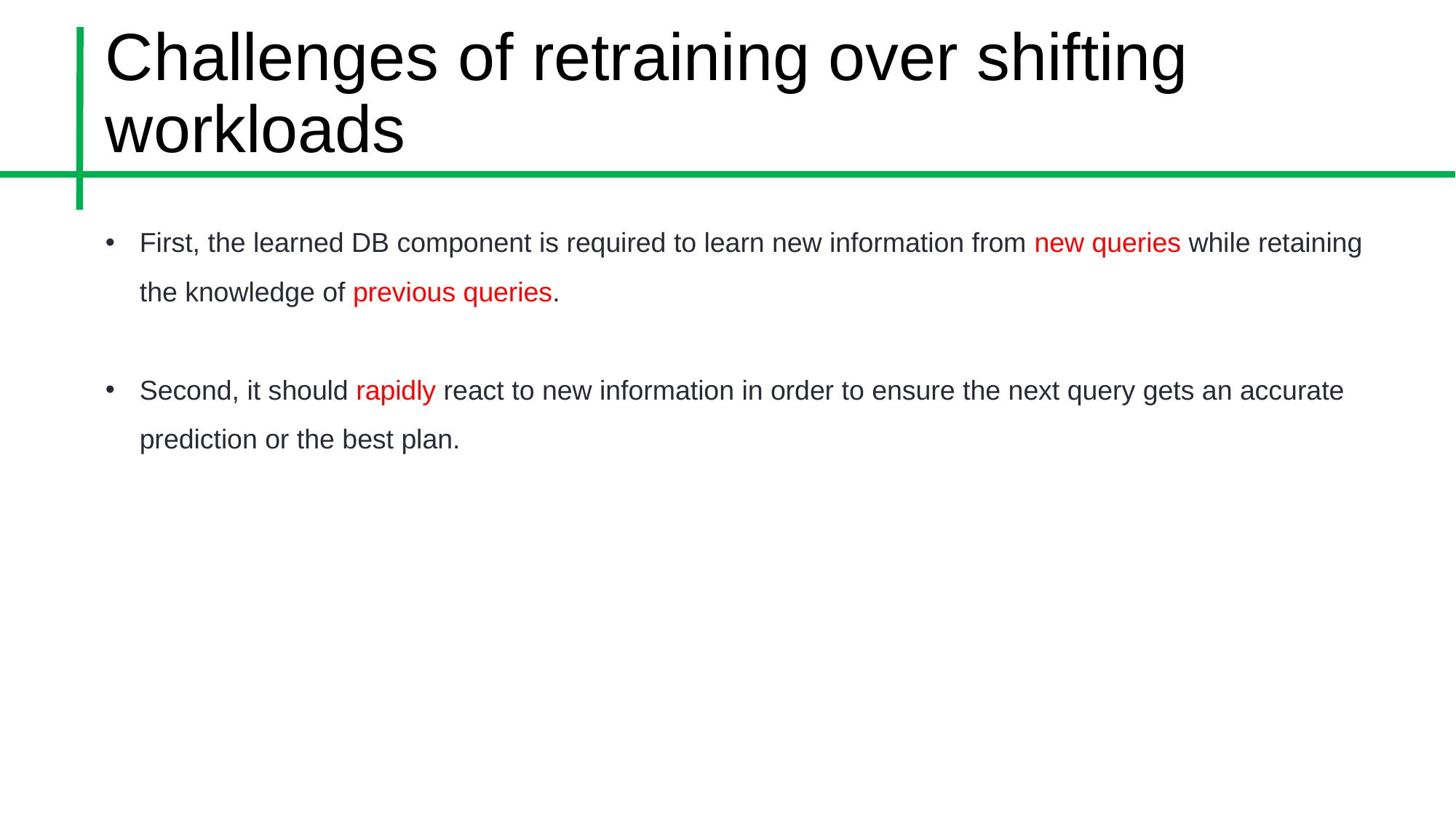

# Challenges of retraining over shifting workloads
First, the learned DB component is required to learn new information from new queries while retaining the knowledge of previous queries.

Second, it should rapidly react to new information in order to ensure the next query gets an accurate prediction or the best plan.